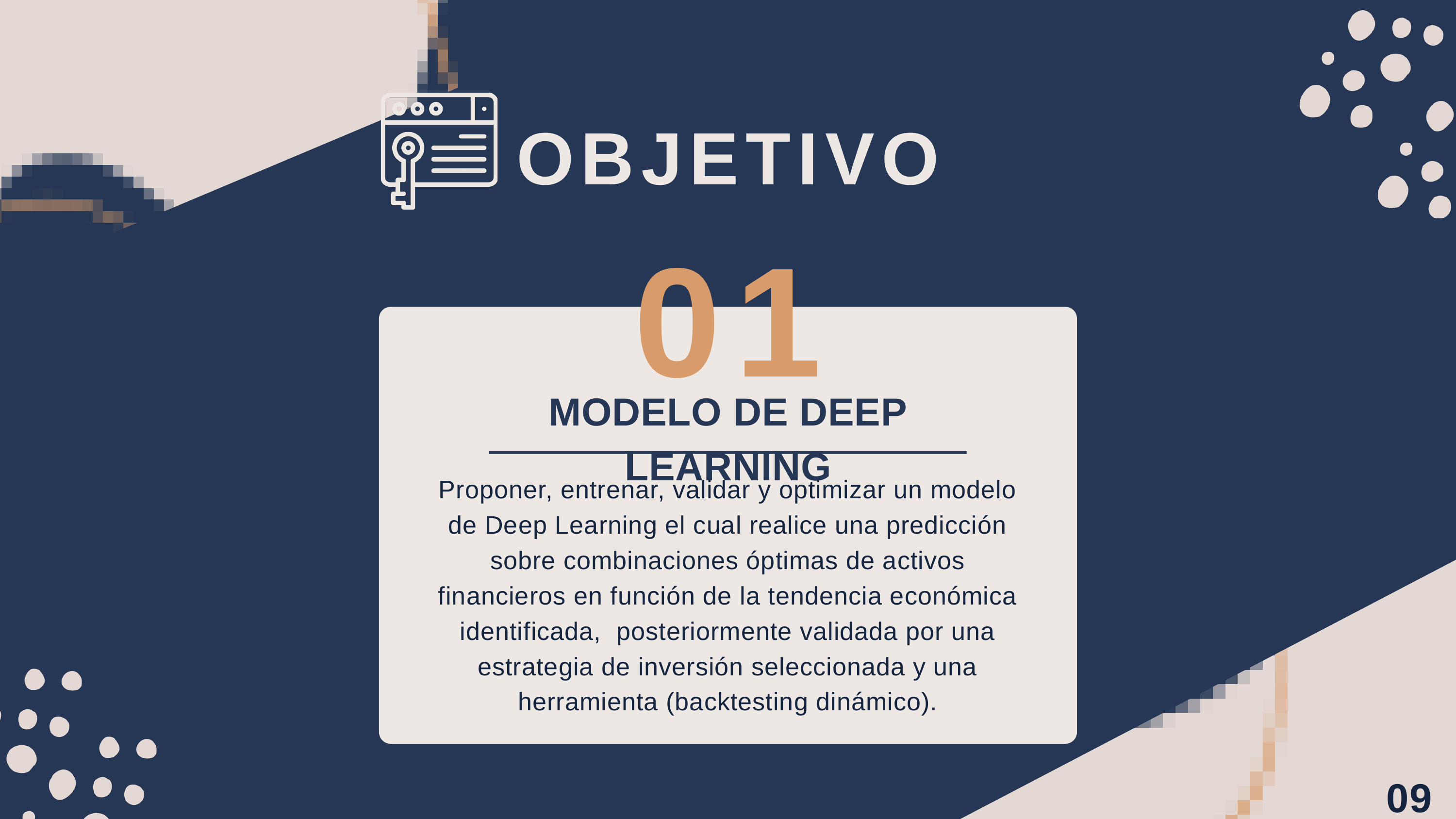

OBJETIVO
01

MODELO DE DEEP LEARNING

Proponer, entrenar, validar y optimizar un modelo de Deep Learning el cual realice una predicción sobre combinaciones óptimas de activos financieros en función de la tendencia económica identificada,  posteriormente validada por una estrategia de inversión seleccionada y una herramienta (backtesting dinámico).

09